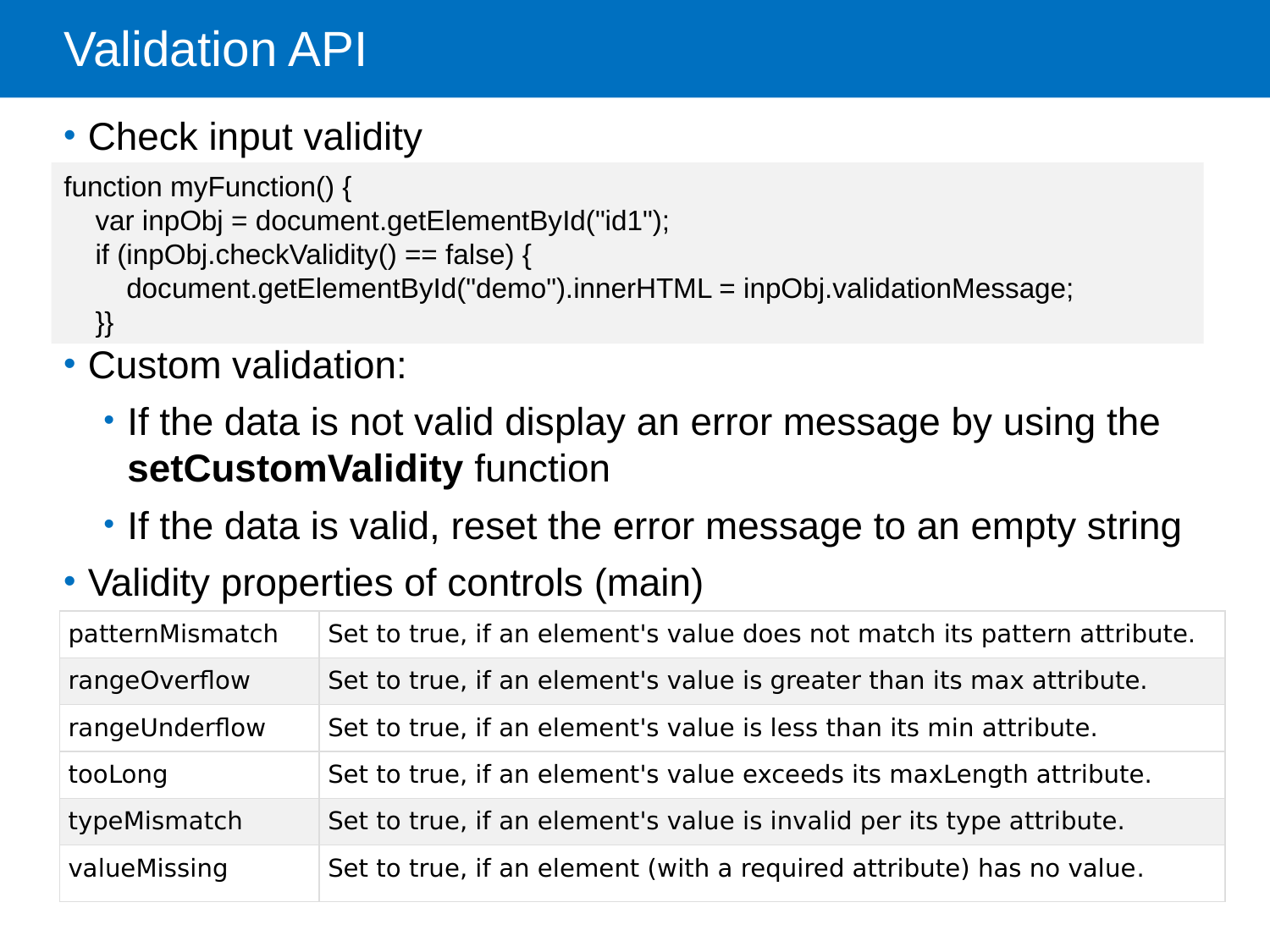

# Validation API
Check input validity

Custom validation:
If the data is not valid display an error message by using the setCustomValidity function
If the data is valid, reset the error message to an empty string
Validity properties of controls (main)
function myFunction() {
    var inpObj = document.getElementById("id1");
    if (inpObj.checkValidity() == false) {
        document.getElementById("demo").innerHTML = inpObj.validationMessage;
    }}
| patternMismatch | Set to true, if an element's value does not match its pattern attribute. |
| --- | --- |
| rangeOverflow | Set to true, if an element's value is greater than its max attribute. |
| rangeUnderflow | Set to true, if an element's value is less than its min attribute. |
| tooLong | Set to true, if an element's value exceeds its maxLength attribute. |
| typeMismatch | Set to true, if an element's value is invalid per its type attribute. |
| valueMissing | Set to true, if an element (with a required attribute) has no value. |